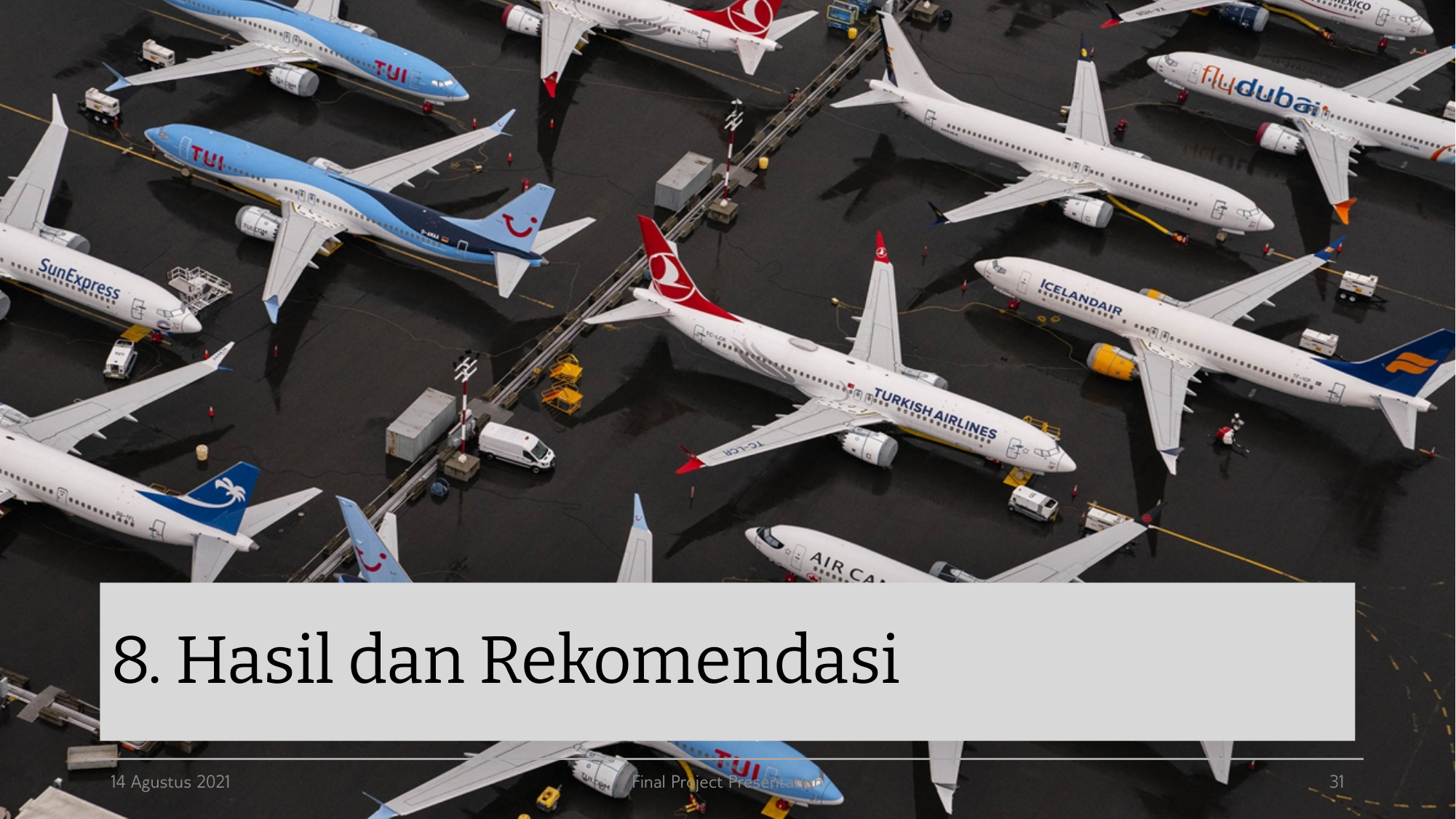

# 8. Hasil dan Rekomendasi
14 Agustus 2021
Final Project Presentation
31